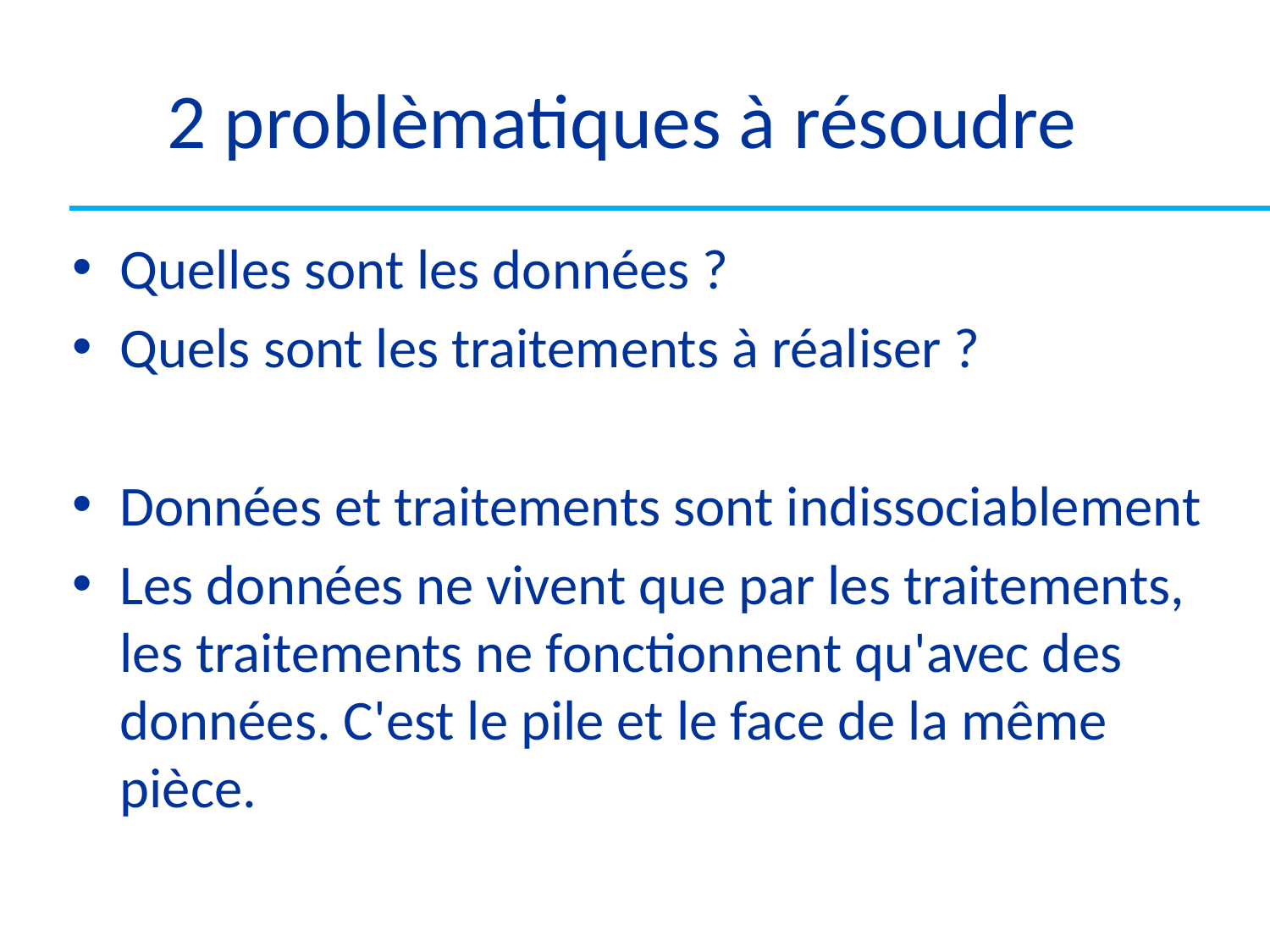

# 2 problèmatiques à résoudre
Quelles sont les données ?
Quels sont les traitements à réaliser ?

Données et traitements sont indissociablement
Les données ne vivent que par les traitements, les traitements ne fonctionnent qu'avec des données. C'est le pile et le face de la même pièce.